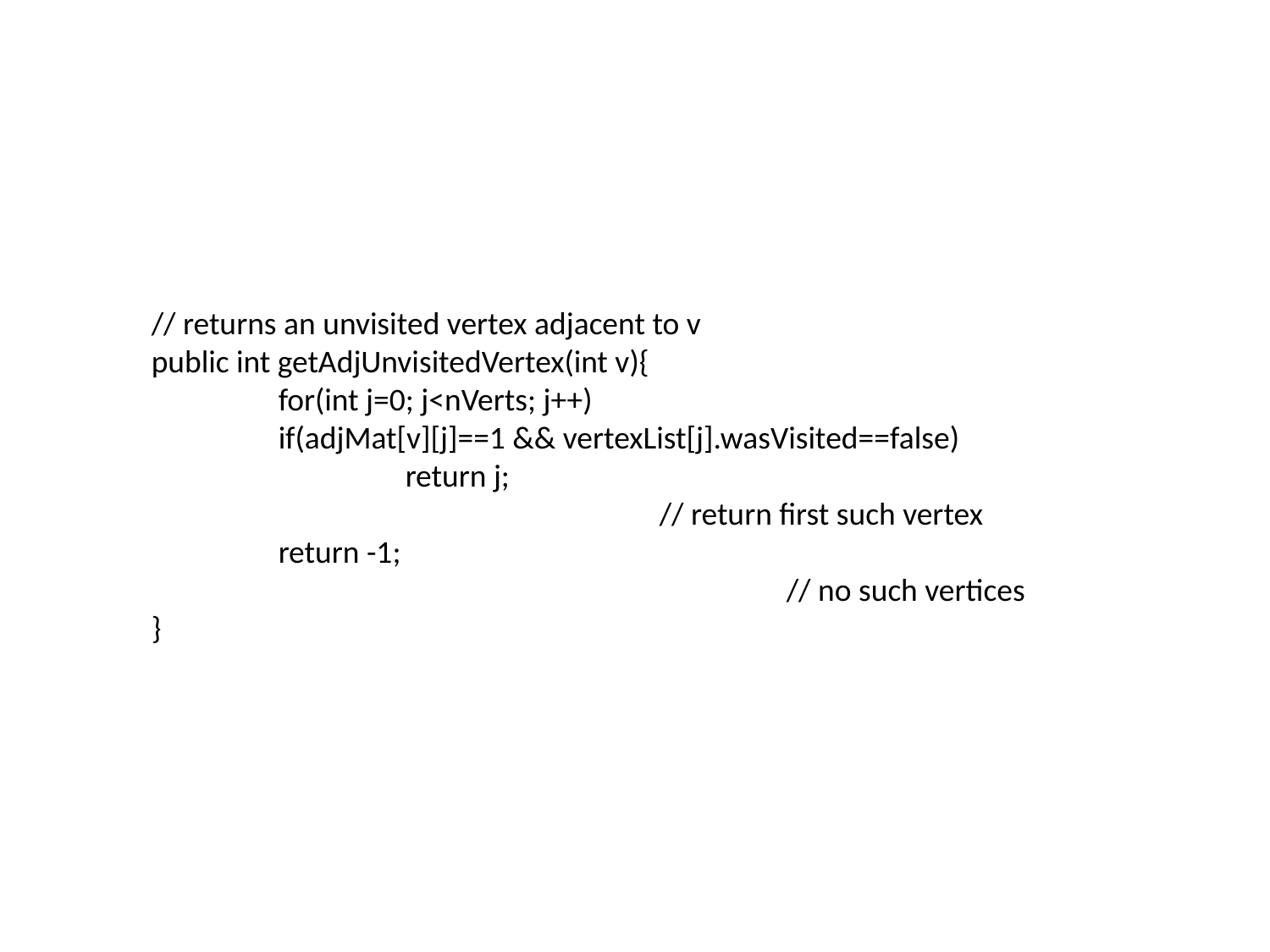

#
// returns an unvisited vertex adjacent to v
public int getAdjUnvisitedVertex(int v){
	for(int j=0; j<nVerts; j++)
	if(adjMat[v][j]==1 && vertexList[j].wasVisited==false)
		return j; 										// return first such vertex
	return -1; 											// no such vertices
}